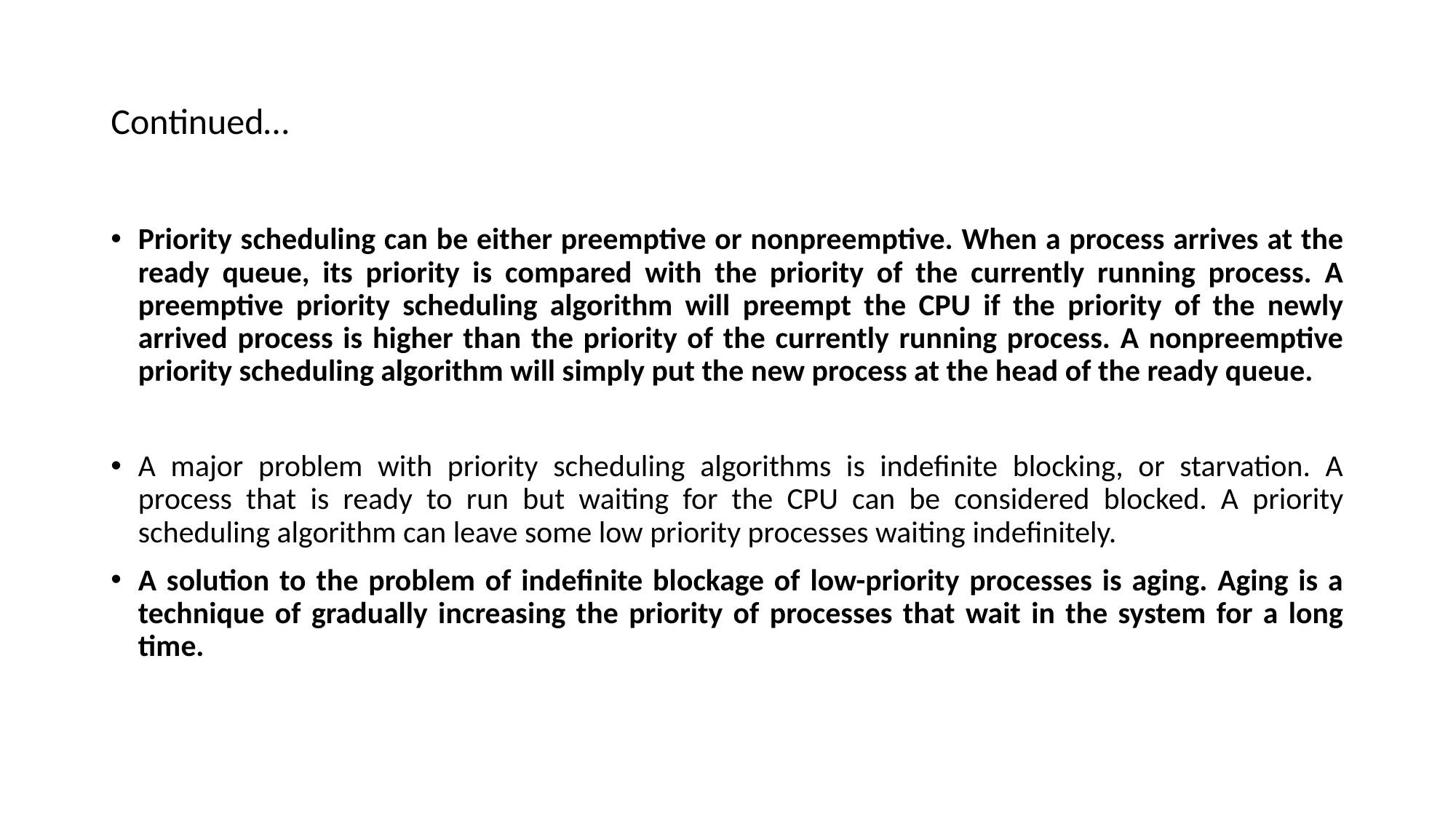

# Continued…
Priority scheduling can be either preemptive or nonpreemptive. When a process arrives at the ready queue, its priority is compared with the priority of the currently running process. A preemptive priority scheduling algorithm will preempt the CPU if the priority of the newly arrived process is higher than the priority of the currently running process. A nonpreemptive priority scheduling algorithm will simply put the new process at the head of the ready queue.

A major problem with priority scheduling algorithms is indefinite blocking, or starvation. A process that is ready to run but waiting for the CPU can be considered blocked. A priority scheduling algorithm can leave some low priority processes waiting indefinitely.
A solution to the problem of indefinite blockage of low-priority processes is aging. Aging is a technique of gradually increasing the priority of processes that wait in the system for a long time.